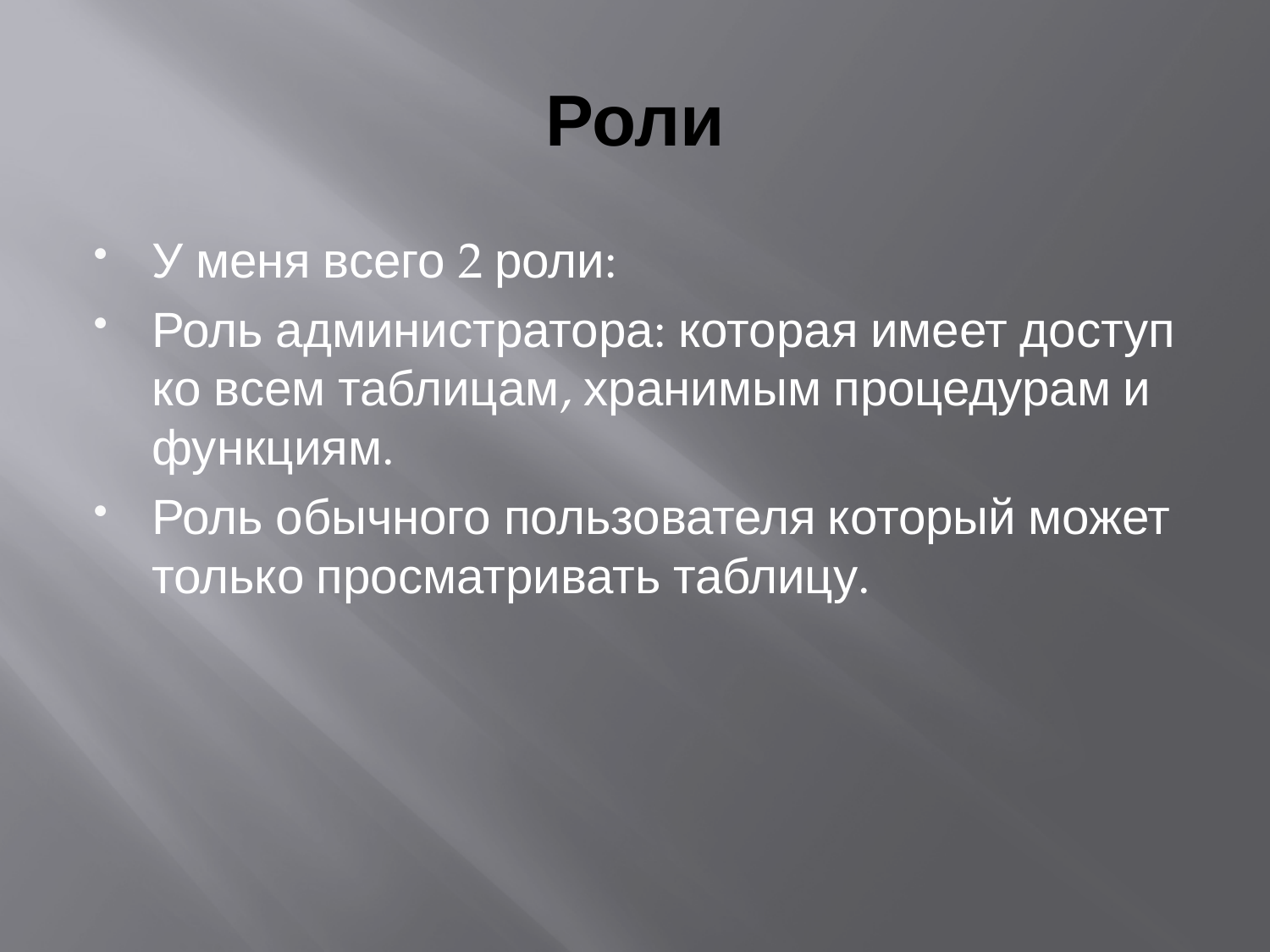

# Роли
У меня всего 2 роли:
Роль администратора: которая имеет доступ ко всем таблицам, хранимым процедурам и функциям.
Роль обычного пользователя который может только просматривать таблицу.